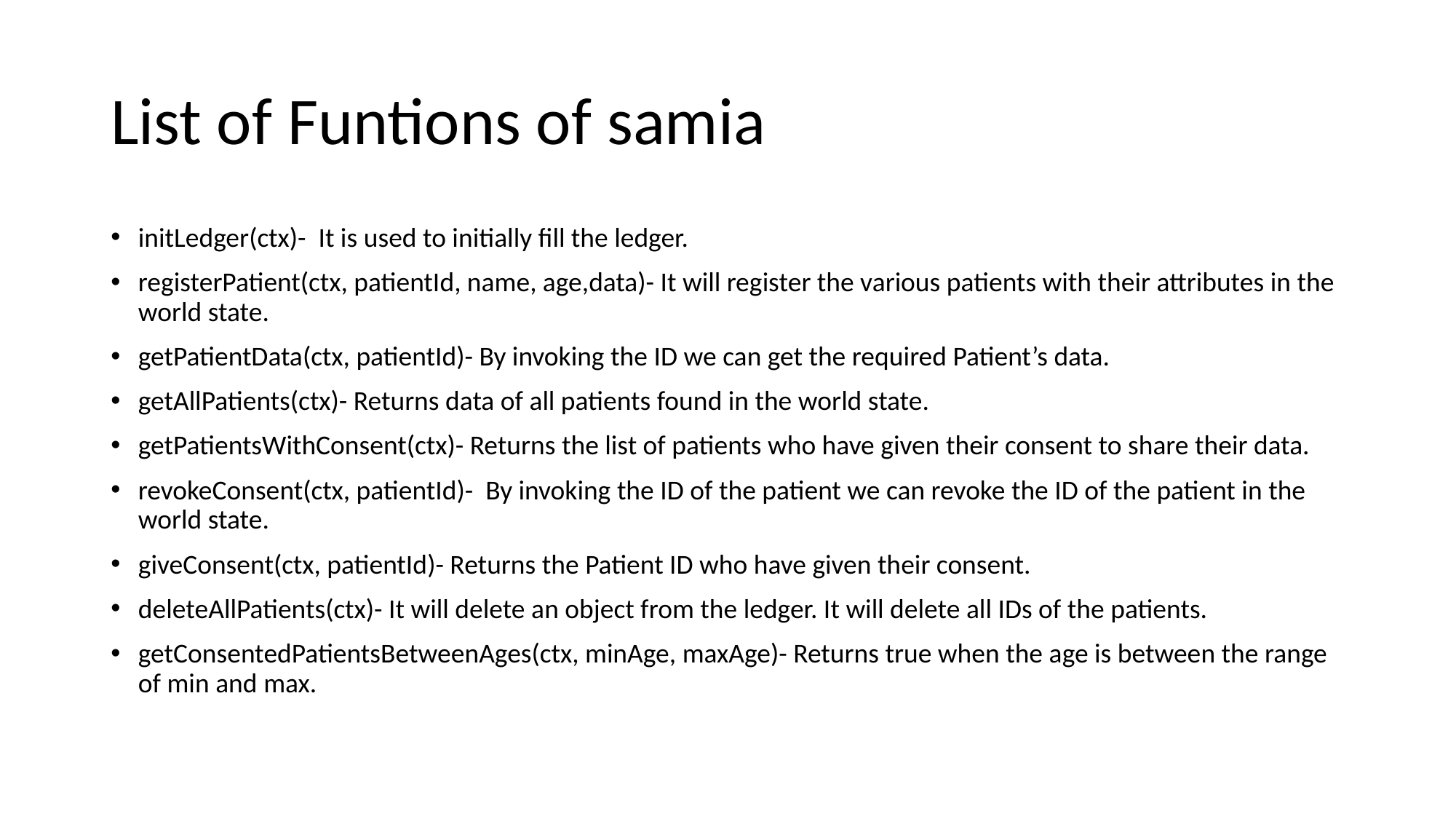

# List of Funtions of samia
initLedger(ctx)-  It is used to initially fill the ledger.
registerPatient(ctx, patientId, name, age,data)- It will register the various patients with their attributes in the world state.
getPatientData(ctx, patientId)- By invoking the ID we can get the required Patient’s data.
getAllPatients(ctx)- Returns data of all patients found in the world state.
getPatientsWithConsent(ctx)- Returns the list of patients who have given their consent to share their data.
revokeConsent(ctx, patientId)-  By invoking the ID of the patient we can revoke the ID of the patient in the world state.
giveConsent(ctx, patientId)- Returns the Patient ID who have given their consent.
deleteAllPatients(ctx)- It will delete an object from the ledger. It will delete all IDs of the patients.
getConsentedPatientsBetweenAges(ctx, minAge, maxAge)- Returns true when the age is between the range of min and max.